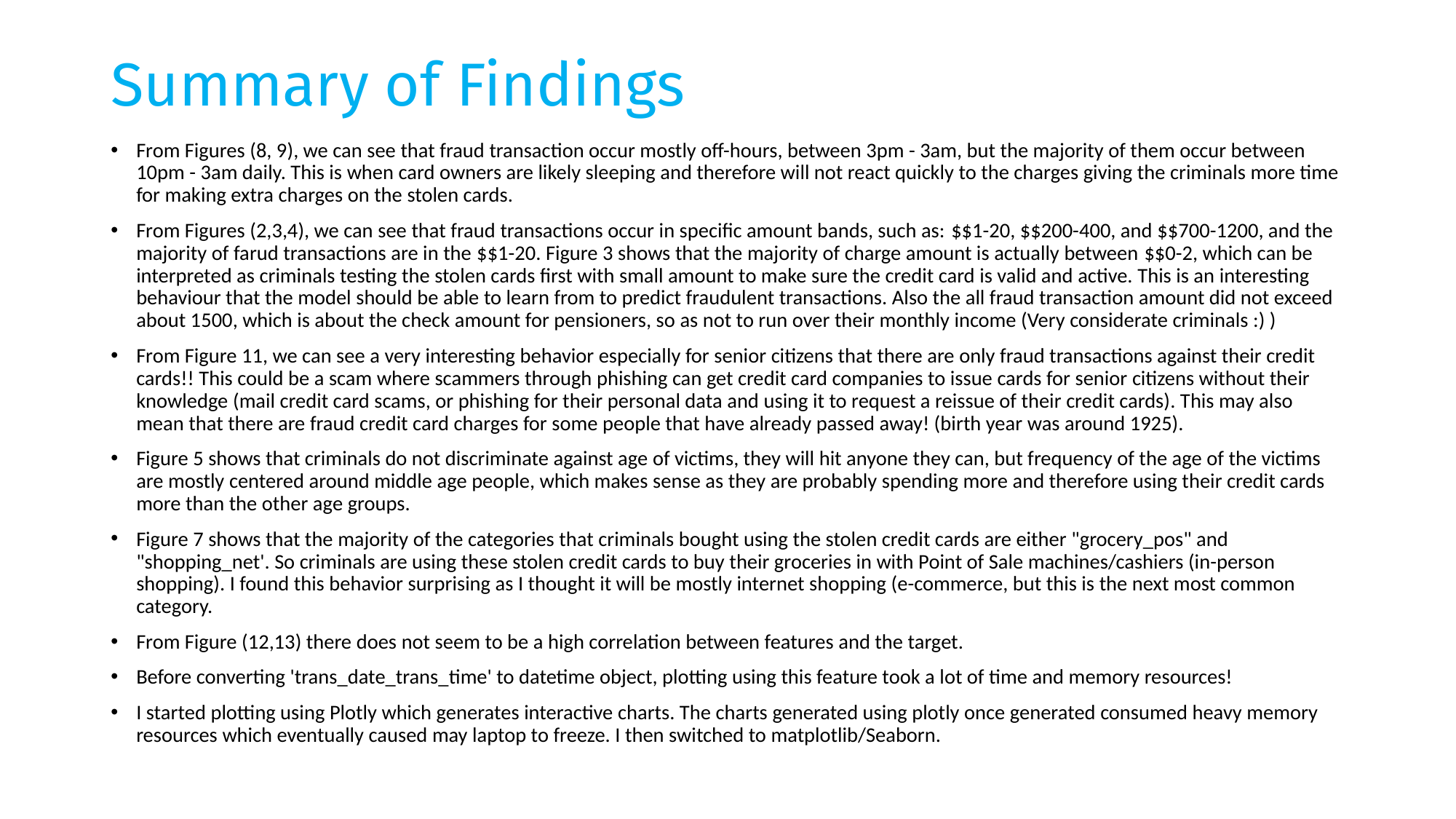

# Summary of Findings
From Figures (8, 9), we can see that fraud transaction occur mostly off-hours, between 3pm - 3am, but the majority of them occur between 10pm - 3am daily. This is when card owners are likely sleeping and therefore will not react quickly to the charges giving the criminals more time for making extra charges on the stolen cards.
From Figures (2,3,4), we can see that fraud transactions occur in specific amount bands, such as: $$1-20, $$200-400, and $$700-1200, and the majority of farud transactions are in the $$1-20. Figure 3 shows that the majority of charge amount is actually between $$0-2, which can be interpreted as criminals testing the stolen cards first with small amount to make sure the credit card is valid and active. This is an interesting behaviour that the model should be able to learn from to predict fraudulent transactions. Also the all fraud transaction amount did not exceed about 1500, which is about the check amount for pensioners, so as not to run over their monthly income (Very considerate criminals :) )
From Figure 11, we can see a very interesting behavior especially for senior citizens that there are only fraud transactions against their credit cards!! This could be a scam where scammers through phishing can get credit card companies to issue cards for senior citizens without their knowledge (mail credit card scams, or phishing for their personal data and using it to request a reissue of their credit cards). This may also mean that there are fraud credit card charges for some people that have already passed away! (birth year was around 1925).
Figure 5 shows that criminals do not discriminate against age of victims, they will hit anyone they can, but frequency of the age of the victims are mostly centered around middle age people, which makes sense as they are probably spending more and therefore using their credit cards more than the other age groups.
Figure 7 shows that the majority of the categories that criminals bought using the stolen credit cards are either "grocery_pos" and "shopping_net'. So criminals are using these stolen credit cards to buy their groceries in with Point of Sale machines/cashiers (in-person shopping). I found this behavior surprising as I thought it will be mostly internet shopping (e-commerce, but this is the next most common category.
From Figure (12,13) there does not seem to be a high correlation between features and the target.
Before converting 'trans_date_trans_time' to datetime object, plotting using this feature took a lot of time and memory resources!
I started plotting using Plotly which generates interactive charts. The charts generated using plotly once generated consumed heavy memory resources which eventually caused may laptop to freeze. I then switched to matplotlib/Seaborn.
14